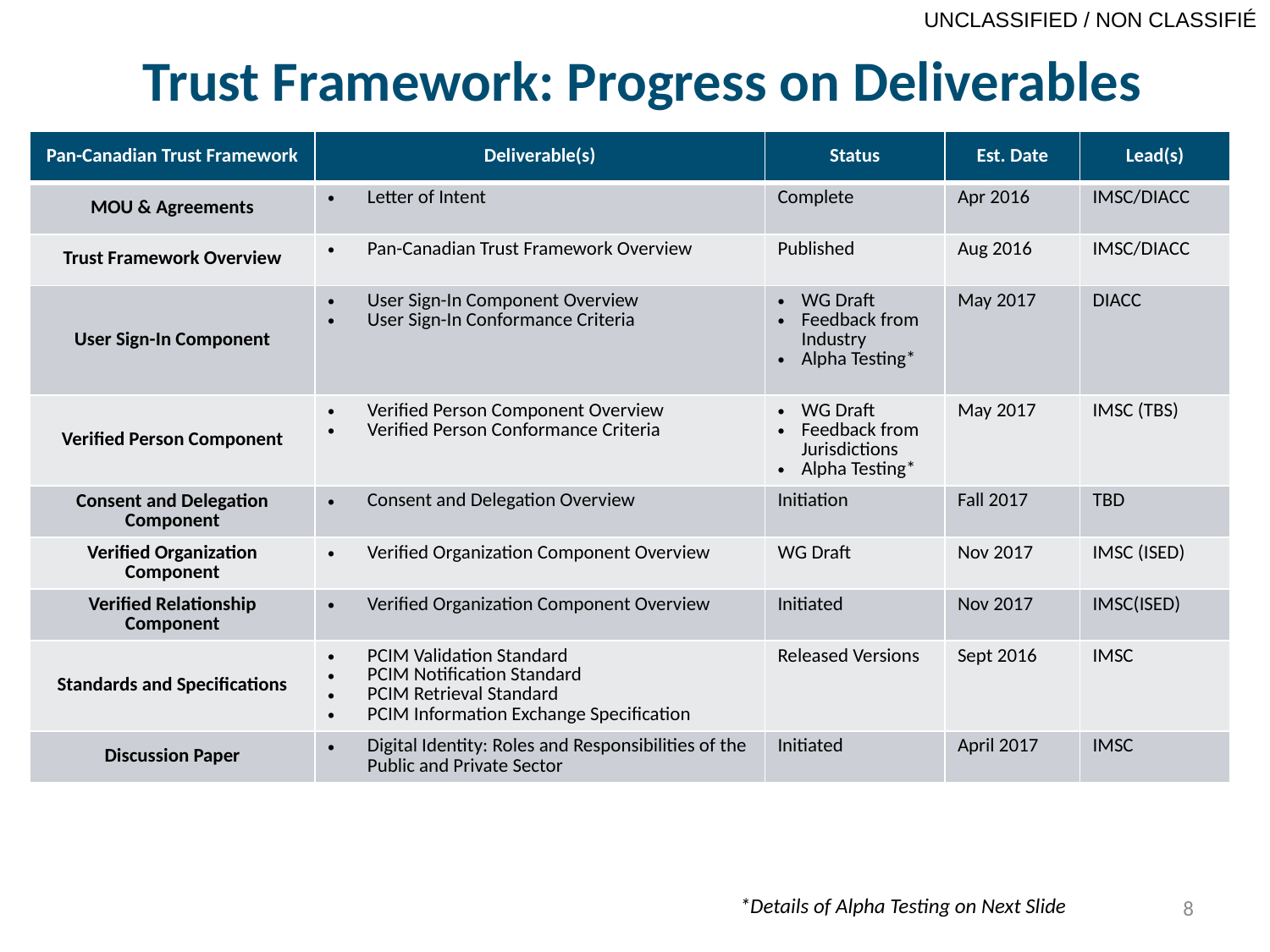

# Trust Framework: Progress on Deliverables
| Pan-Canadian Trust Framework | Deliverable(s) | Status | Est. Date | Lead(s) |
| --- | --- | --- | --- | --- |
| MOU & Agreements | Letter of Intent | Complete | Apr 2016 | IMSC/DIACC |
| Trust Framework Overview | Pan-Canadian Trust Framework Overview | Published | Aug 2016 | IMSC/DIACC |
| User Sign-In Component | User Sign-In Component Overview User Sign-In Conformance Criteria | WG Draft Feedback from Industry Alpha Testing\* | May 2017 | DIACC |
| Verified Person Component | Verified Person Component Overview Verified Person Conformance Criteria | WG Draft Feedback from Jurisdictions Alpha Testing\* | May 2017 | IMSC (TBS) |
| Consent and Delegation Component | Consent and Delegation Overview | Initiation | Fall 2017 | TBD |
| Verified Organization Component | Verified Organization Component Overview | WG Draft | Nov 2017 | IMSC (ISED) |
| Verified Relationship Component | Verified Organization Component Overview | Initiated | Nov 2017 | IMSC(ISED) |
| Standards and Specifications | PCIM Validation Standard PCIM Notification Standard PCIM Retrieval Standard PCIM Information Exchange Specification | Released Versions | Sept 2016 | IMSC |
| Discussion Paper | Digital Identity: Roles and Responsibilities of the Public and Private Sector | Initiated | April 2017 | IMSC |
8
*Details of Alpha Testing on Next Slide